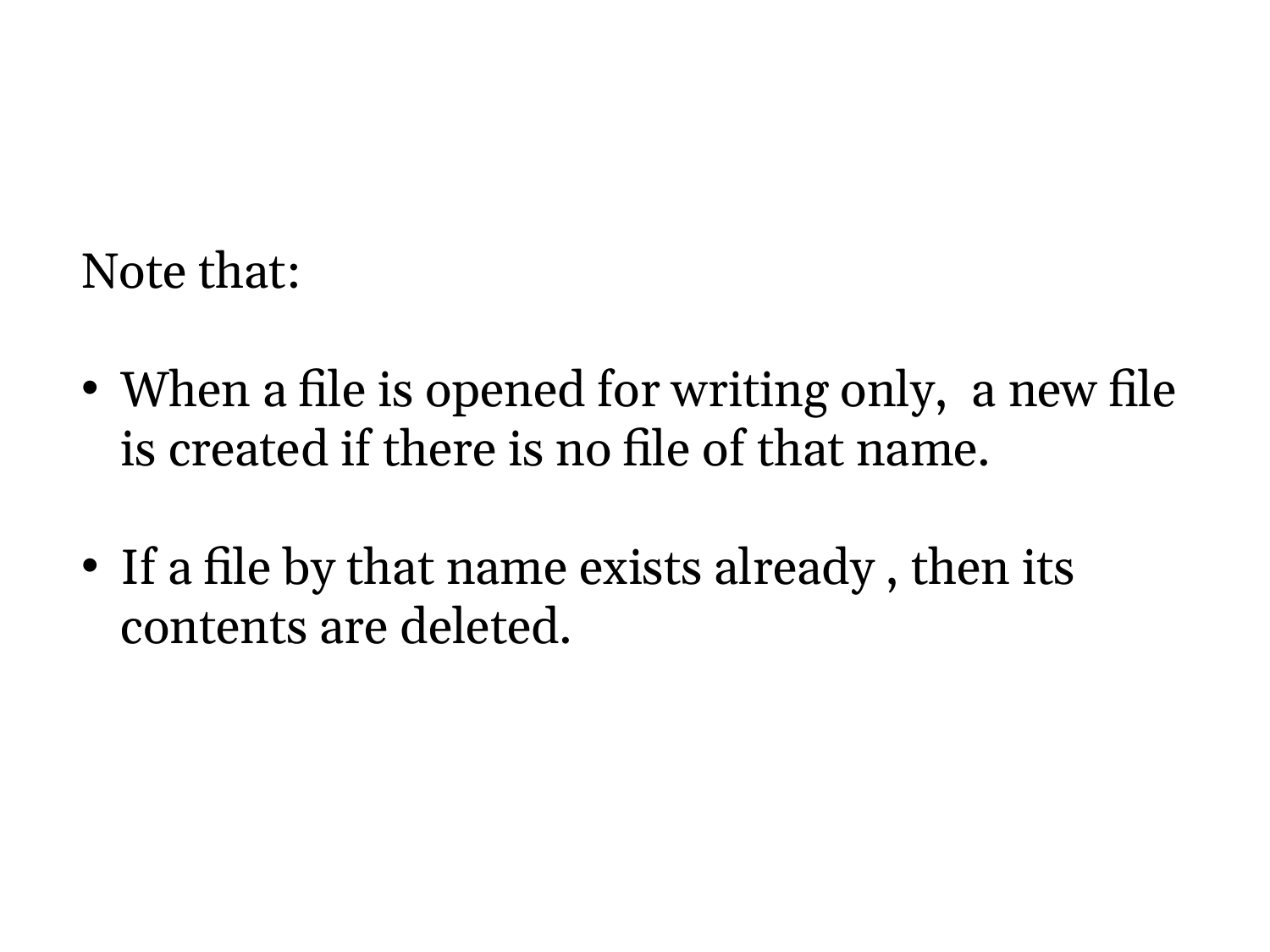

Note that:

When a file is opened for writing only,  a new file is created if there is no file of that name.

If a file by that name exists already , then its contents are deleted.